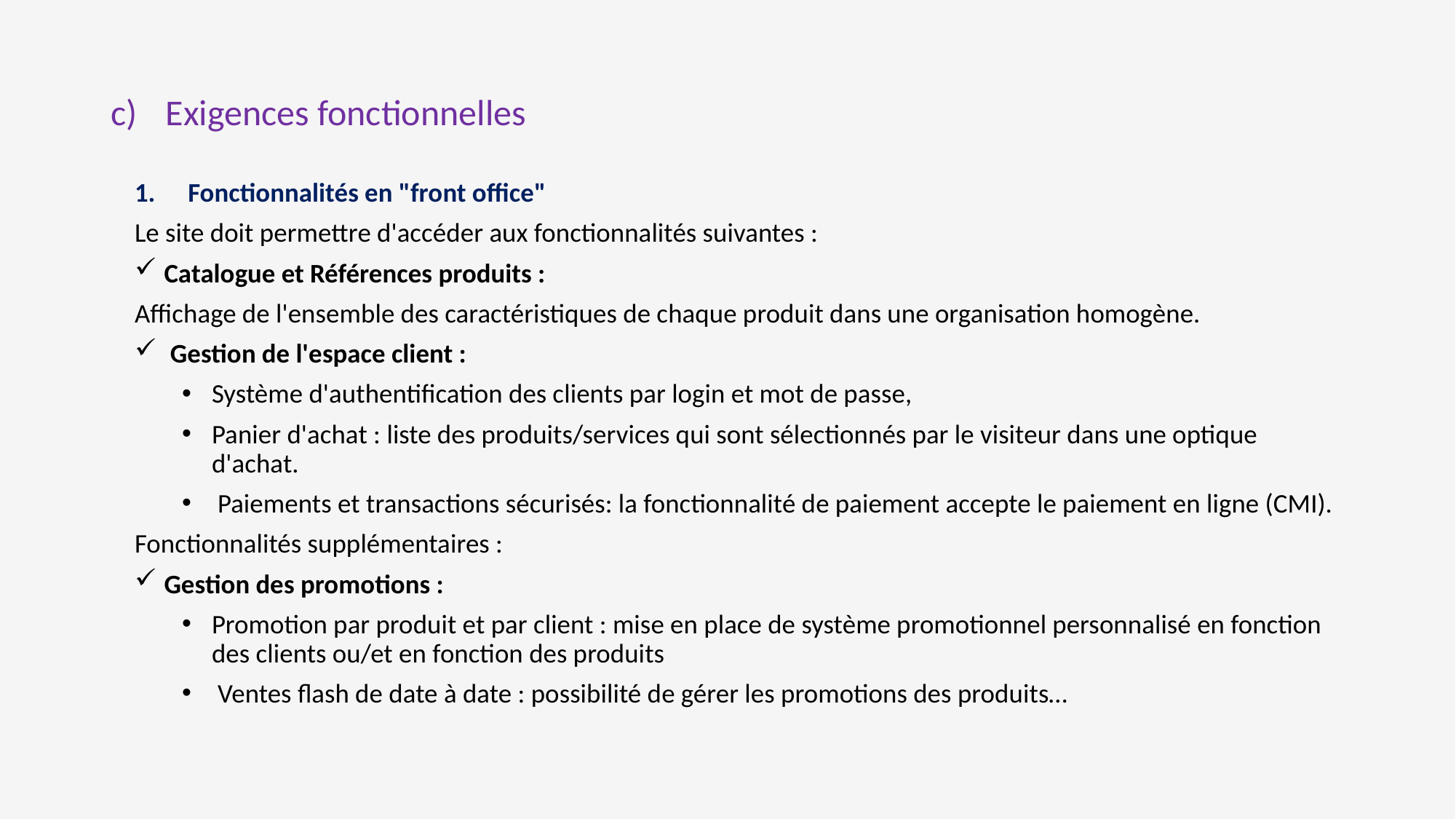

Exigences fonctionnelles
Fonctionnalités en "front office"
Le site doit permettre d'accéder aux fonctionnalités suivantes :
Catalogue et Références produits :
Affichage de l'ensemble des caractéristiques de chaque produit dans une organisation homogène.
 Gestion de l'espace client :
Système d'authentification des clients par login et mot de passe,
Panier d'achat : liste des produits/services qui sont sélectionnés par le visiteur dans une optique d'achat.
 Paiements et transactions sécurisés: la fonctionnalité de paiement accepte le paiement en ligne (CMI).
Fonctionnalités supplémentaires :
Gestion des promotions :
Promotion par produit et par client : mise en place de système promotionnel personnalisé en fonction des clients ou/et en fonction des produits
 Ventes flash de date à date : possibilité de gérer les promotions des produits…